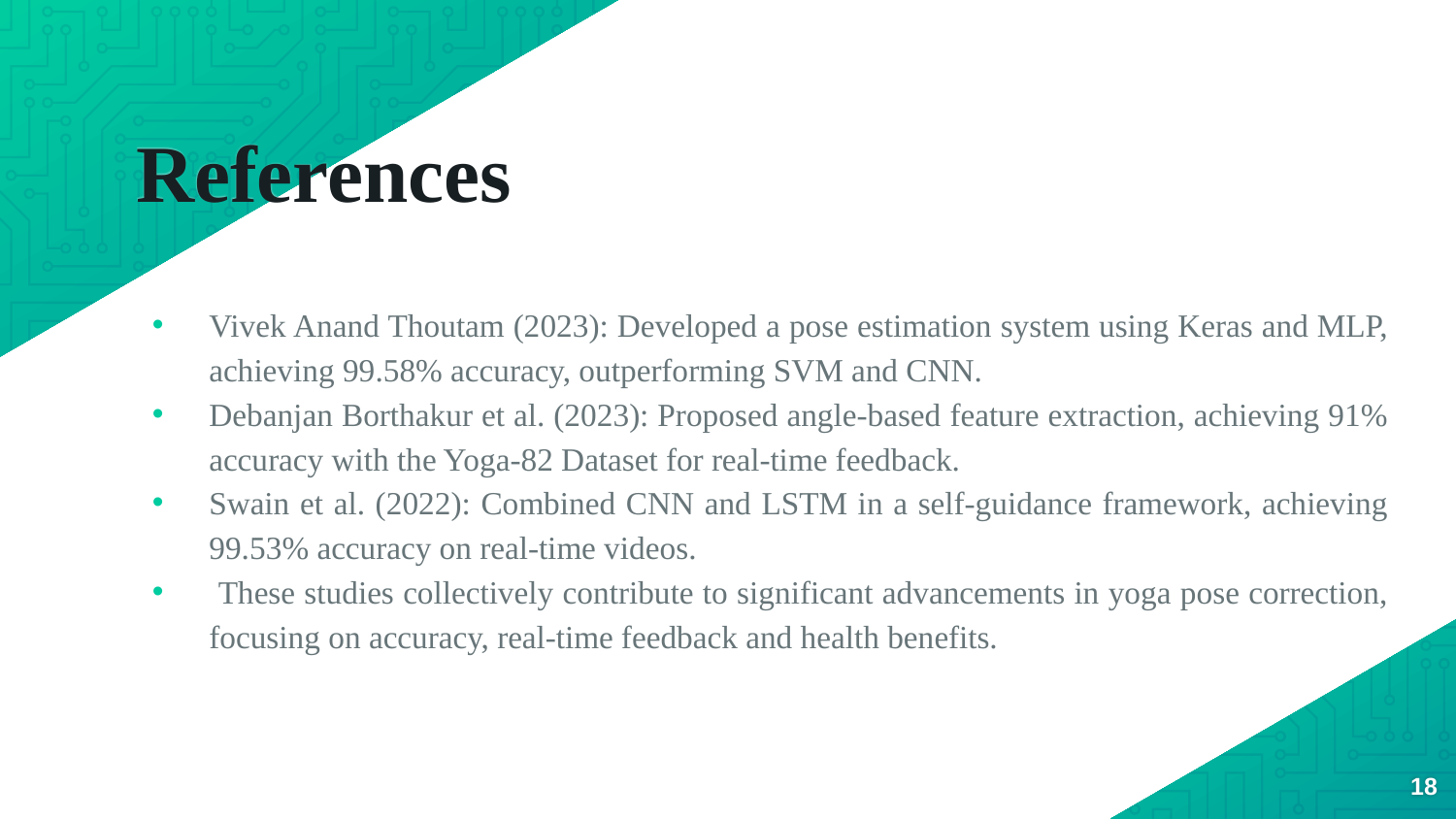

# References
Vivek Anand Thoutam (2023): Developed a pose estimation system using Keras and MLP, achieving 99.58% accuracy, outperforming SVM and CNN.
Debanjan Borthakur et al. (2023): Proposed angle-based feature extraction, achieving 91% accuracy with the Yoga-82 Dataset for real-time feedback.
Swain et al. (2022): Combined CNN and LSTM in a self-guidance framework, achieving 99.53% accuracy on real-time videos.
 These studies collectively contribute to significant advancements in yoga pose correction, focusing on accuracy, real-time feedback and health benefits.
18